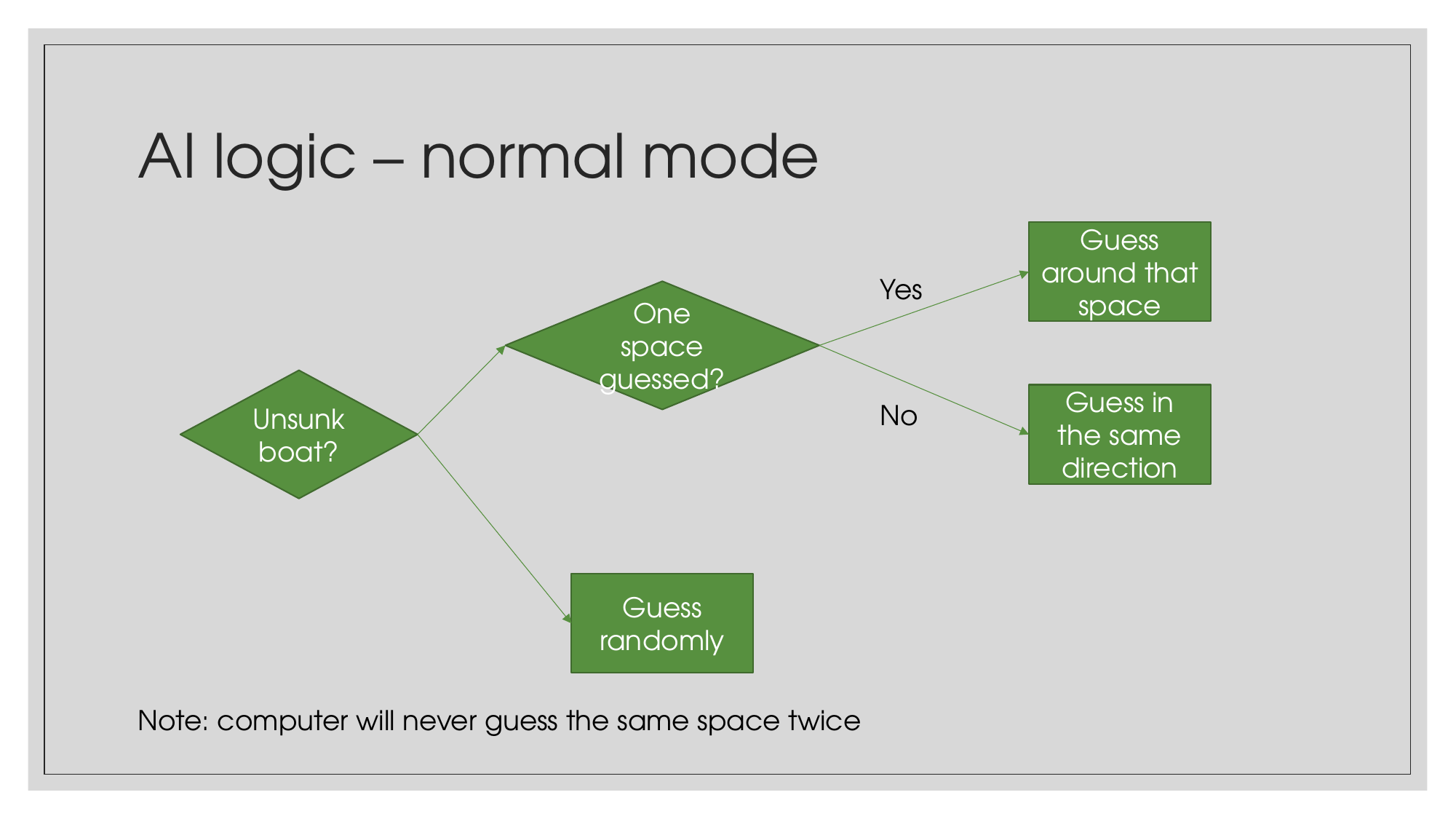

# AI logic – normal mode
Guess around that space
Yes
One space guessed?
Unsunk boat?
Guess in the same direction
No
Guess randomly
Note: computer will never guess the same space twice